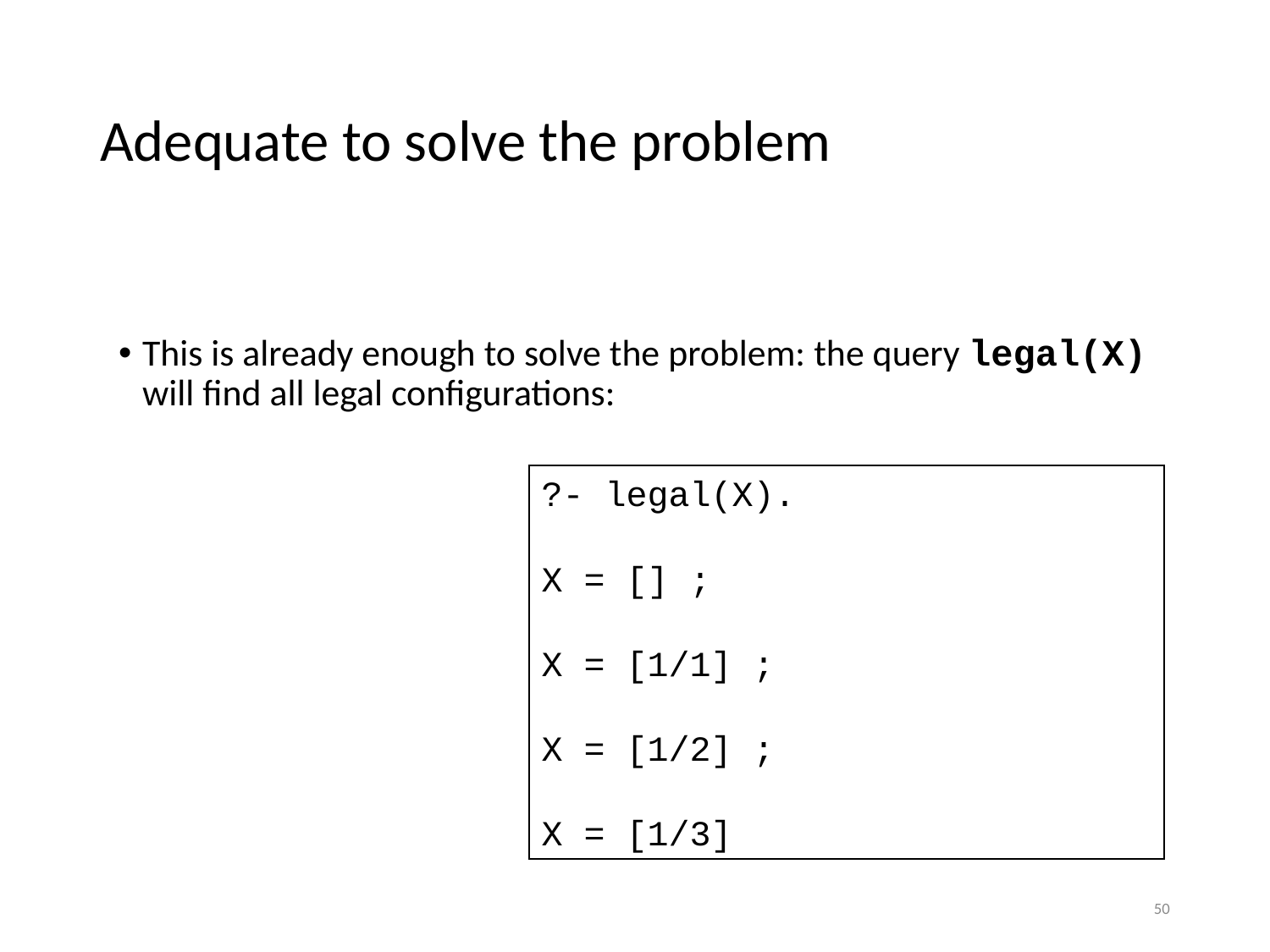

# Adequate to solve the problem
This is already enough to solve the problem: the query legal(X) will find all legal configurations:
?- legal(X).
X = [] ;
X = [1/1] ;
X = [1/2] ;
X = [1/3]
50